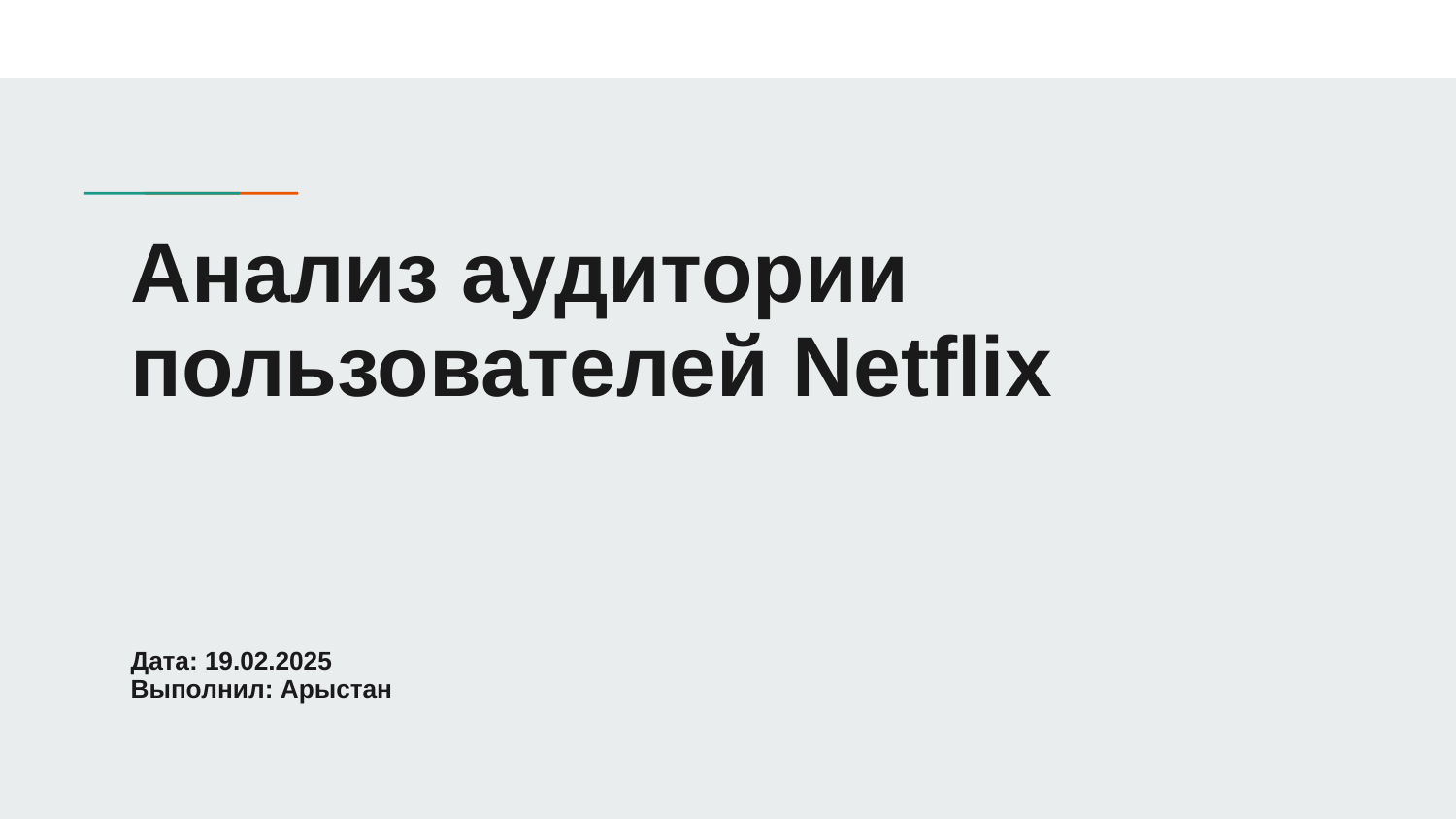

# Анализ аудитории пользователей Netflix

Дата: 19.02.2025
Выполнил: Арыстан